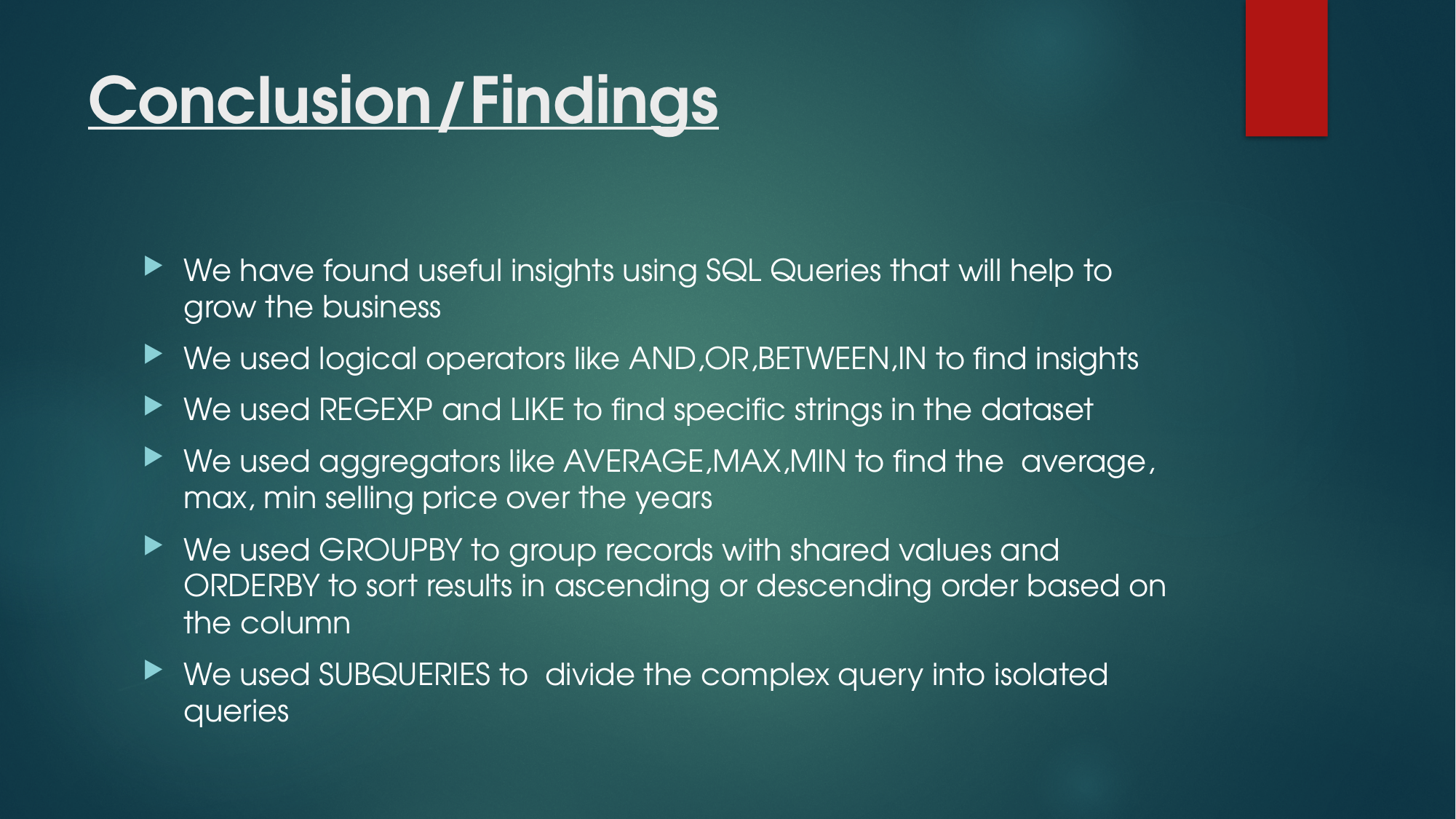

# Conclusion/Findings
We have found useful insights using SQL Queries that will help to grow the business
We used logical operators like AND,OR,BETWEEN,IN to find insights
We used REGEXP and LIKE to find specific strings in the dataset
We used aggregators like AVERAGE,MAX,MIN to find the  average, max, min selling price over the years
We used GROUPBY to group records with shared values and ORDERBY to sort results in ascending or descending order based on the column
We used SUBQUERIES to  divide the complex query into isolated queries